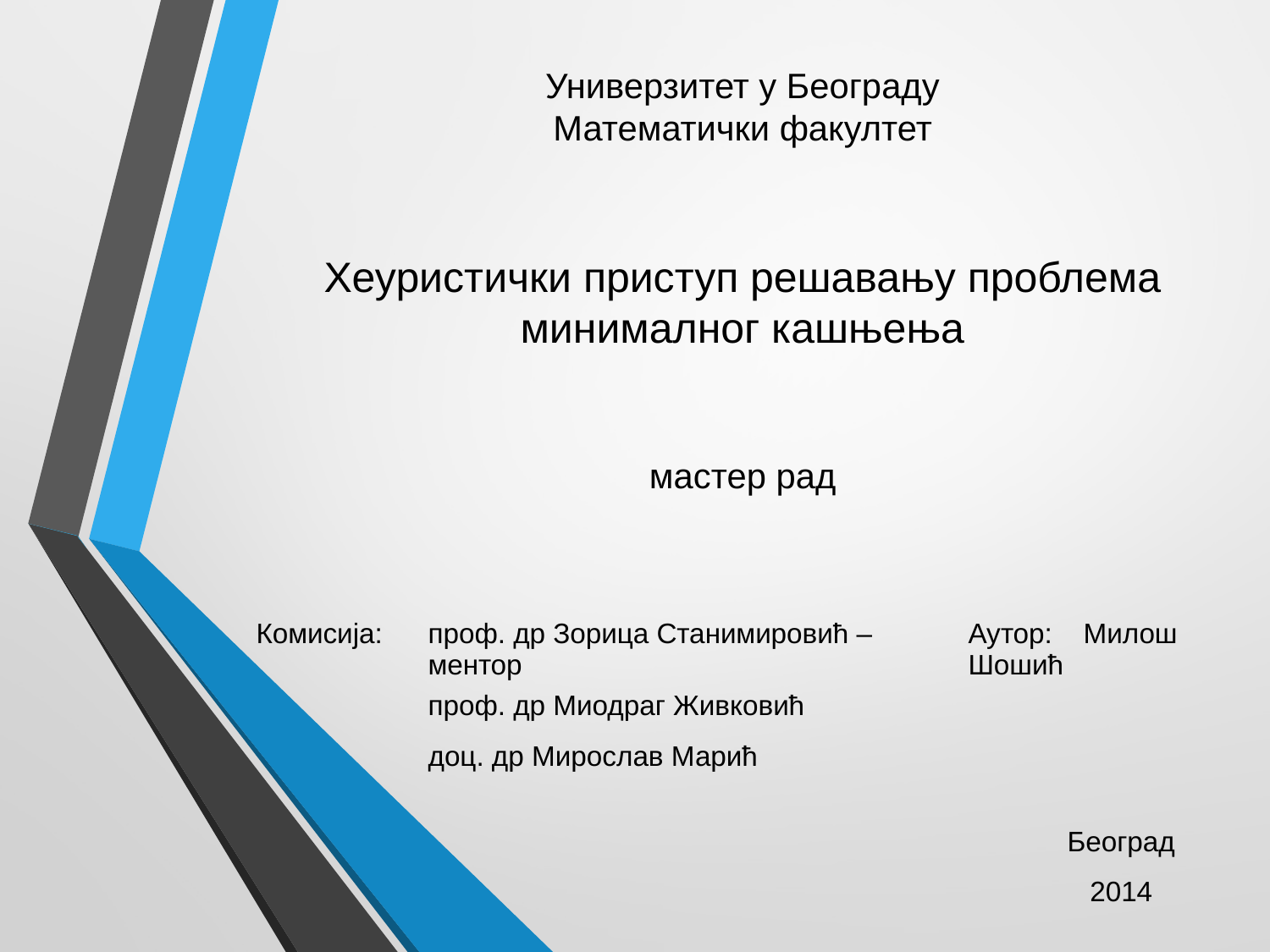

# Универзитет у Београду Математички факултет Хеуристички приступ решавању проблема минималног кашњења мастер рад
| Комисија: | проф. др Зорица Станимировић – ментор | Аутор: Милош Шошић |
| --- | --- | --- |
|  | проф. др Миодраг Живковић |  |
|  | доц. др Мирослав Марић |  |
Београд
2014